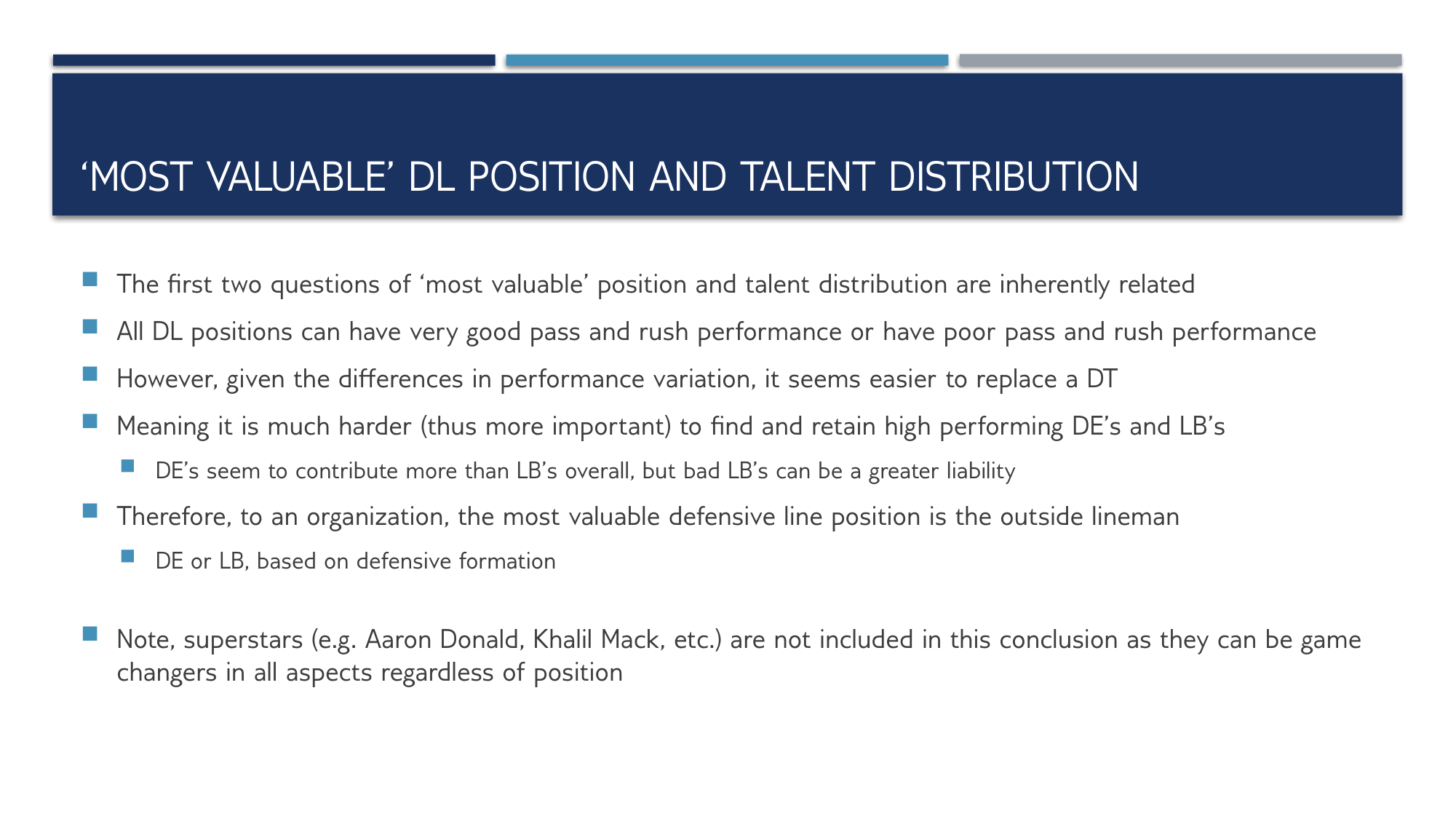

# ‘most valuable’ dl position and talent distribution
The first two questions of ‘most valuable’ position and talent distribution are inherently related
All DL positions can have very good pass and rush performance or have poor pass and rush performance
However, given the differences in performance variation, it seems easier to replace a DT
Meaning it is much harder (thus more important) to find and retain high performing DE’s and LB’s
DE’s seem to contribute more than LB’s overall, but bad LB’s can be a greater liability
Therefore, to an organization, the most valuable defensive line position is the outside lineman
DE or LB, based on defensive formation

Note, superstars (e.g. Aaron Donald, Khalil Mack, etc.) are not included in this conclusion as they can be game changers in all aspects regardless of position